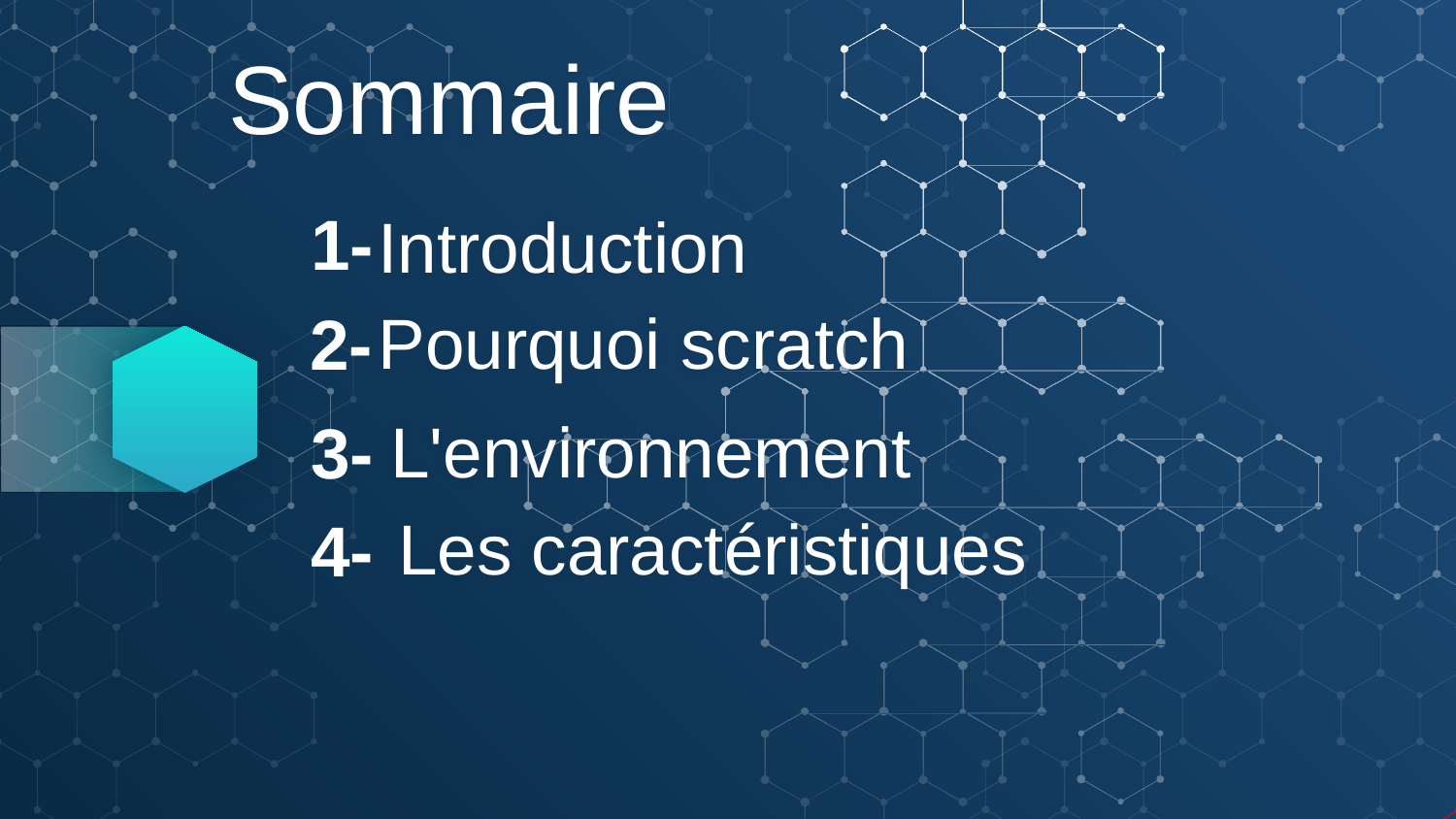

# Sommaire
1-
Introduction
2-
Pourquoi scratch
3-
L'environnement
4-
 Les caractéristiques